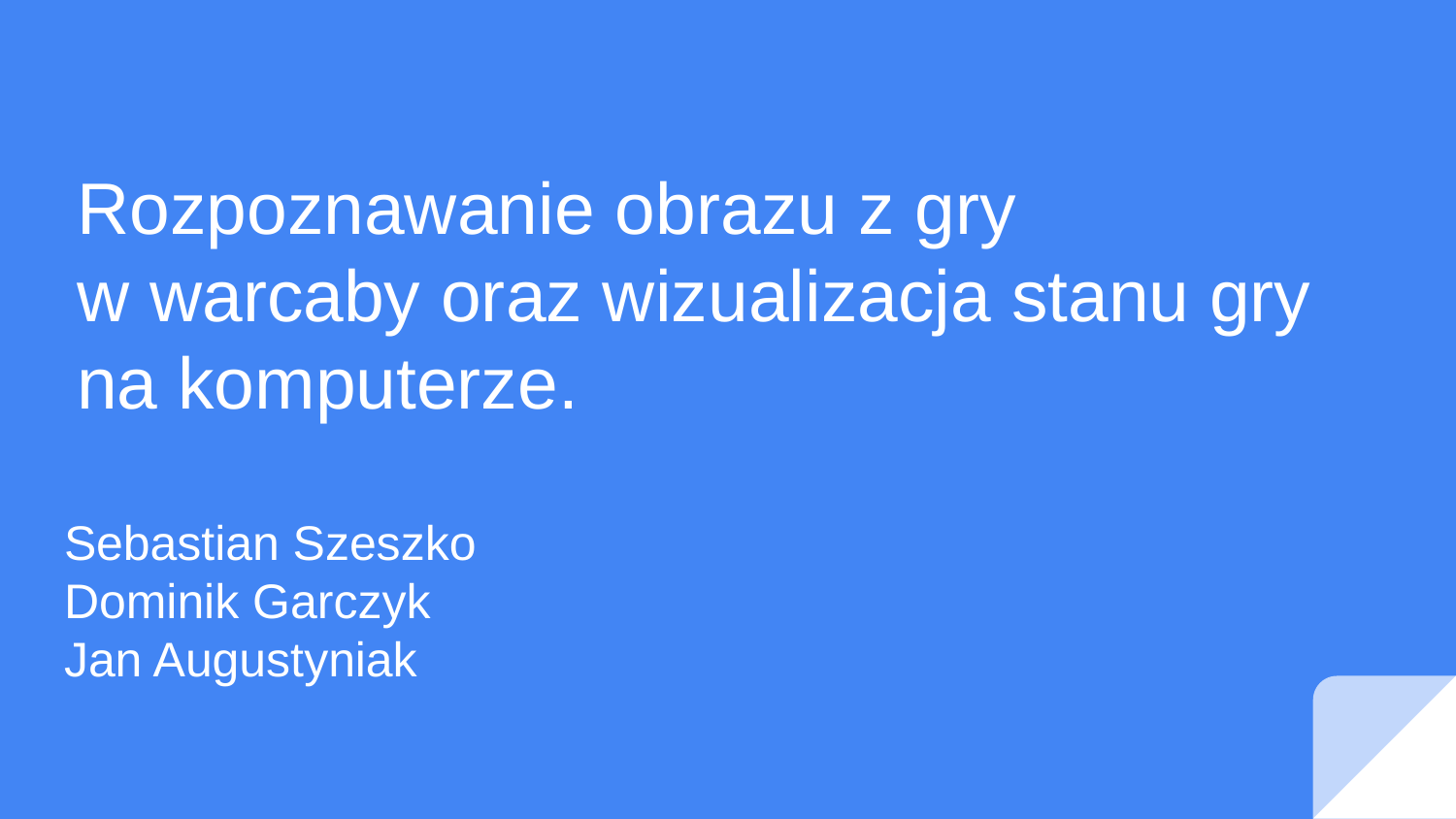

# Rozpoznawanie obrazu z gry w warcaby oraz wizualizacja stanu gry na komputerze.
Sebastian Szeszko
Dominik Garczyk
Jan Augustyniak